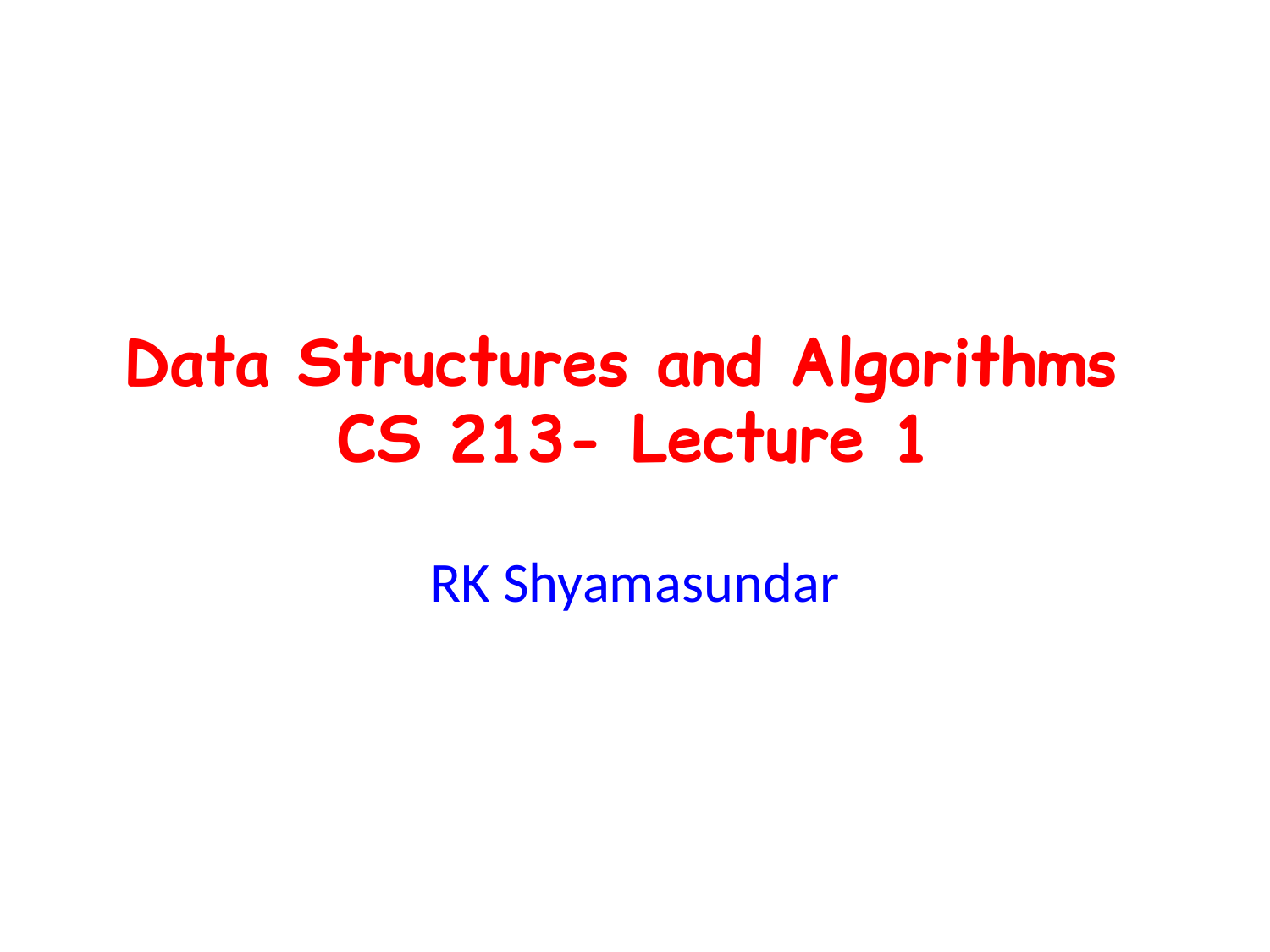

# Data Structures and Algorithms CS 213- Lecture 1
RK Shyamasundar